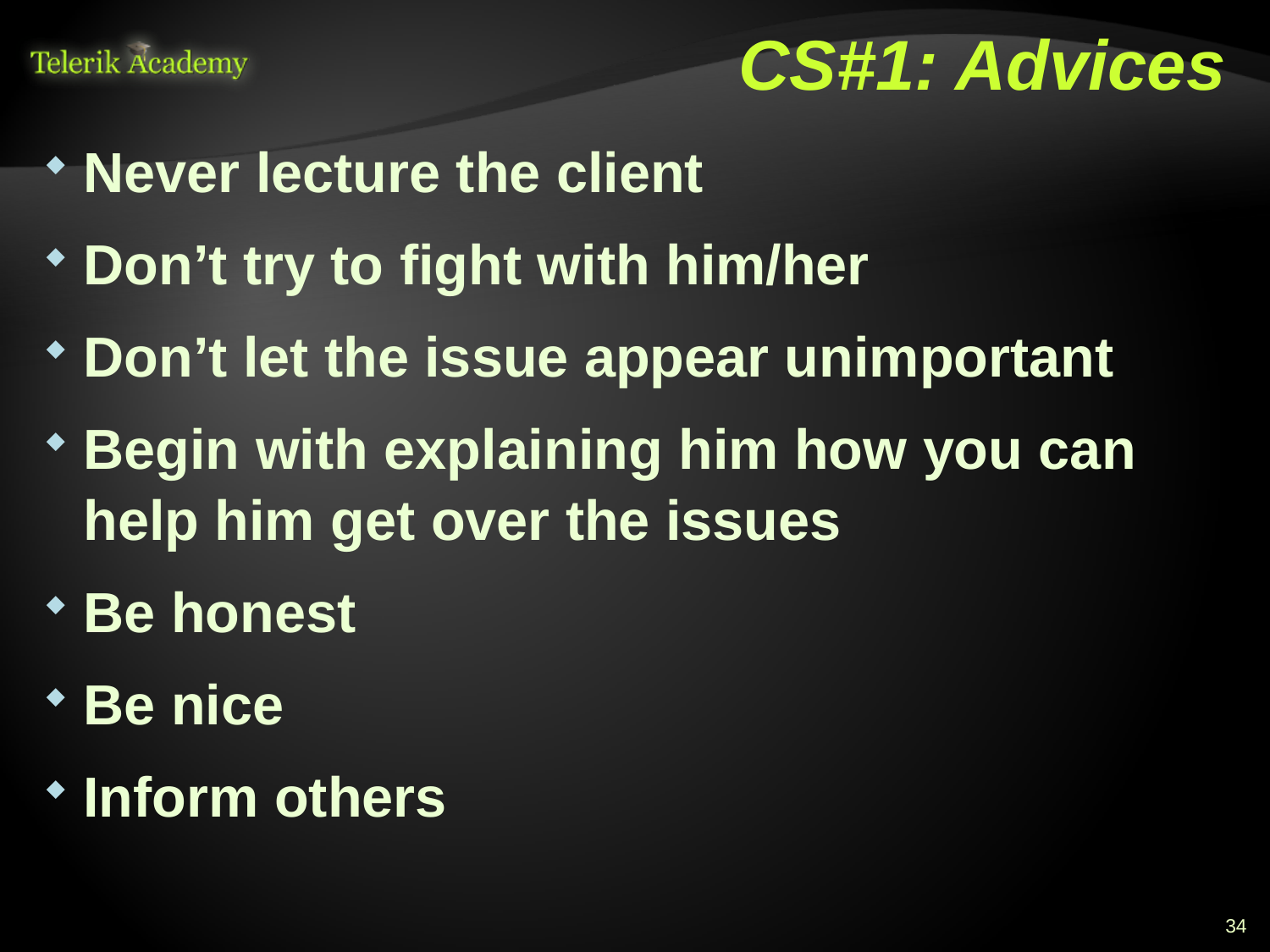

# CS#1: Advices
Never lecture the client
Don’t try to fight with him/her
Don’t let the issue appear unimportant
Begin with explaining him how you can help him get over the issues
Be honest
Be nice
Inform others
34